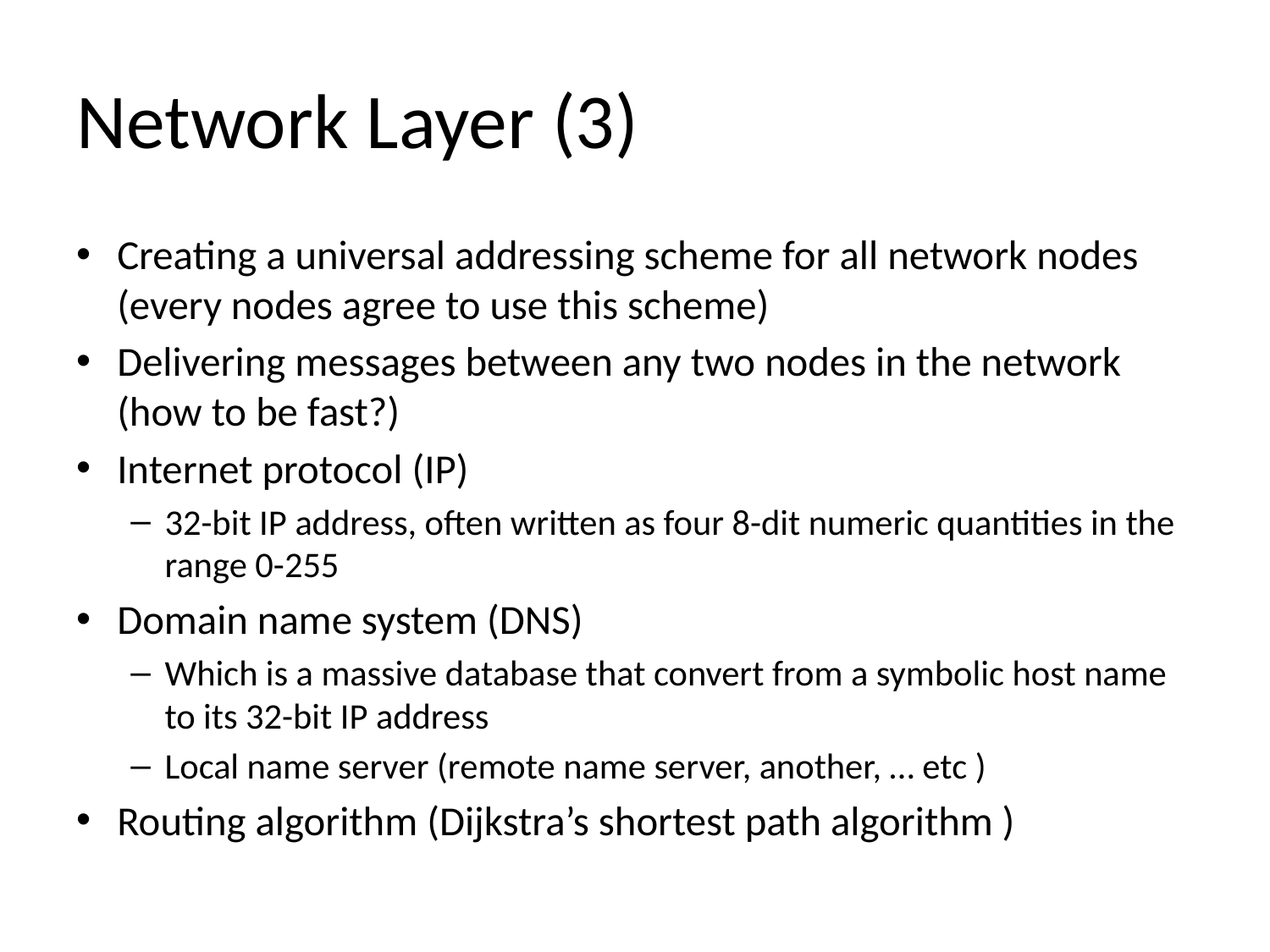

# Network Layer (3)
Creating a universal addressing scheme for all network nodes (every nodes agree to use this scheme)
Delivering messages between any two nodes in the network (how to be fast?)
Internet protocol (IP)
32-bit IP address, often written as four 8-dit numeric quantities in the range 0-255
Domain name system (DNS)
Which is a massive database that convert from a symbolic host name to its 32-bit IP address
Local name server (remote name server, another, … etc )
Routing algorithm (Dijkstra’s shortest path algorithm )